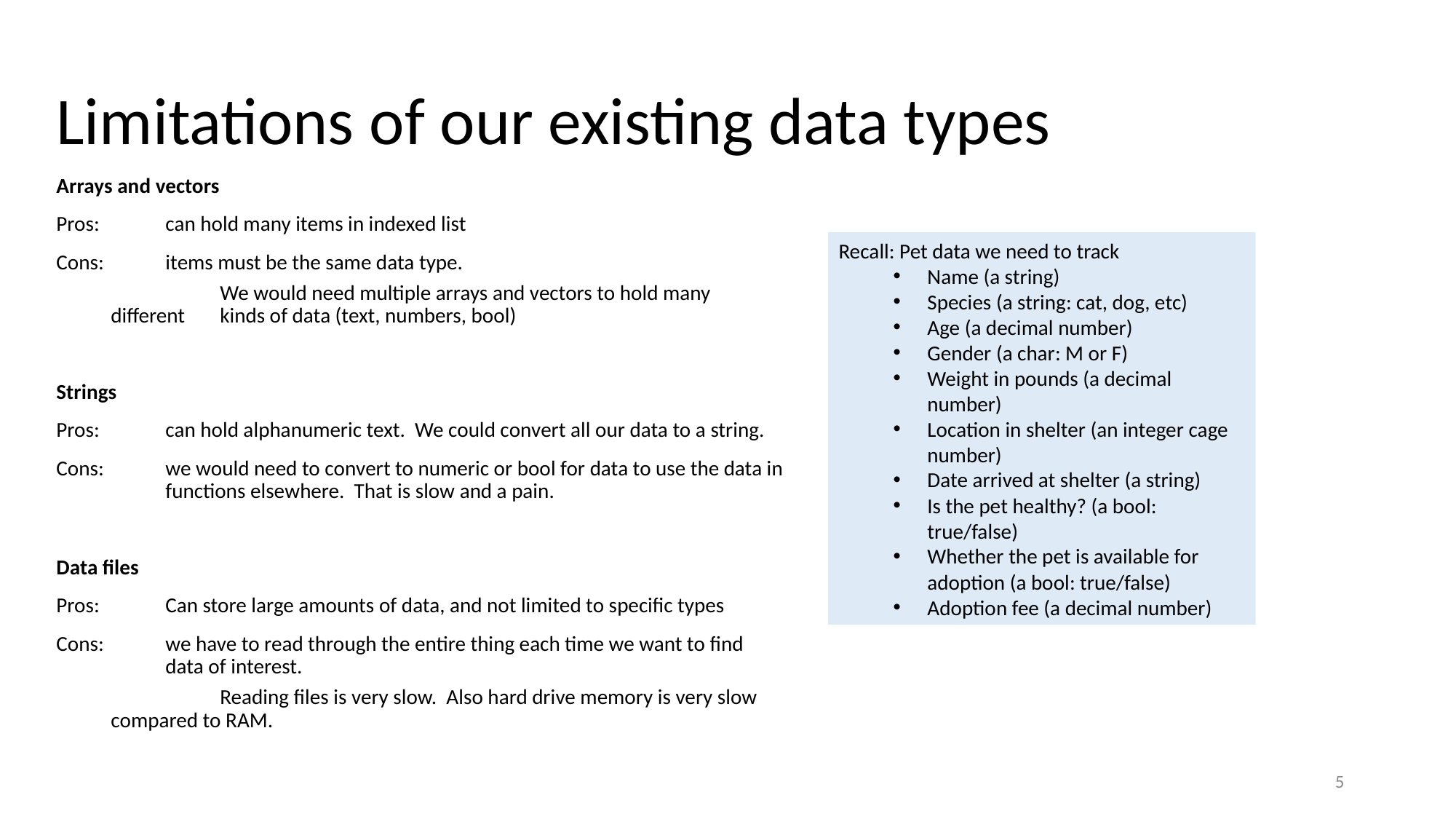

# Limitations of our existing data types
Arrays and vectors
Pros: 	can hold many items in indexed list
Cons: 	items must be the same data type.
	We would need multiple arrays and vectors to hold many different 	kinds of data (text, numbers, bool)

Strings
Pros:	can hold alphanumeric text.  We could convert all our data to a string.
Cons: 	we would need to convert to numeric or bool for data to use the data in 	functions elsewhere.  That is slow and a pain.

Data files
Pros: 	Can store large amounts of data, and not limited to specific types
Cons:	we have to read through the entire thing each time we want to find 	data of interest.
	Reading files is very slow.  Also hard drive memory is very slow 	compared to RAM.
Recall: Pet data we need to track
Name (a string)
Species (a string: cat, dog, etc)
Age (a decimal number)
Gender (a char: M or F)
Weight in pounds (a decimal number)
Location in shelter (an integer cage number)
Date arrived at shelter (a string)
Is the pet healthy? (a bool: true/false)
Whether the pet is available for adoption (a bool: true/false)
Adoption fee (a decimal number)
5